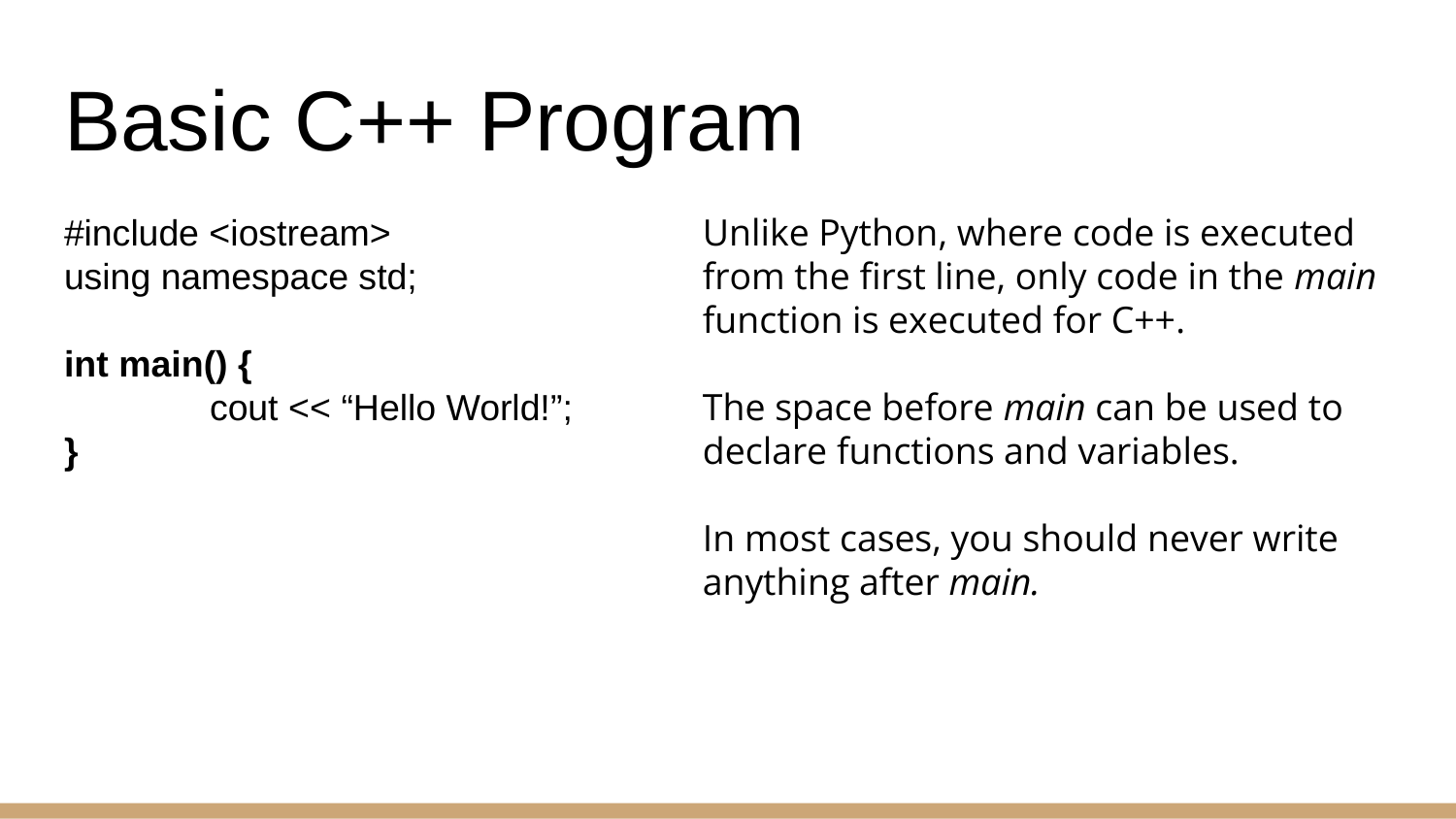

# Basic C++ Program
#include <iostream>
using namespace std;

int main() {
	cout << “Hello World!”;
}
Unlike Python, where code is executed from the first line, only code in the main function is executed for C++.

The space before main can be used to declare functions and variables.

In most cases, you should never write anything after main.